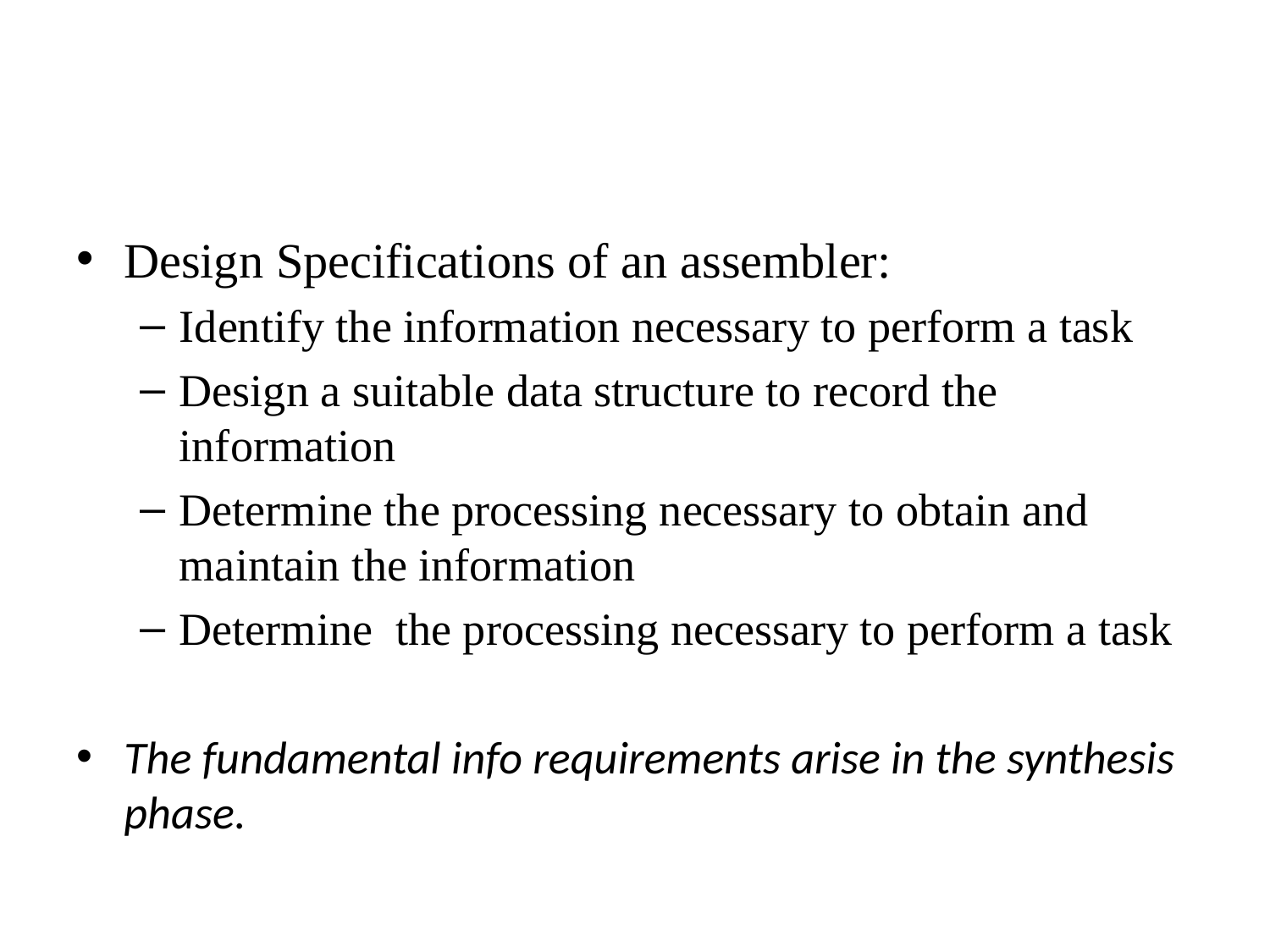

#
Design Specifications of an assembler:
Identify the information necessary to perform a task
Design a suitable data structure to record the information
Determine the processing necessary to obtain and maintain the information
Determine  the processing necessary to perform a task

The fundamental info requirements arise in the synthesis phase.